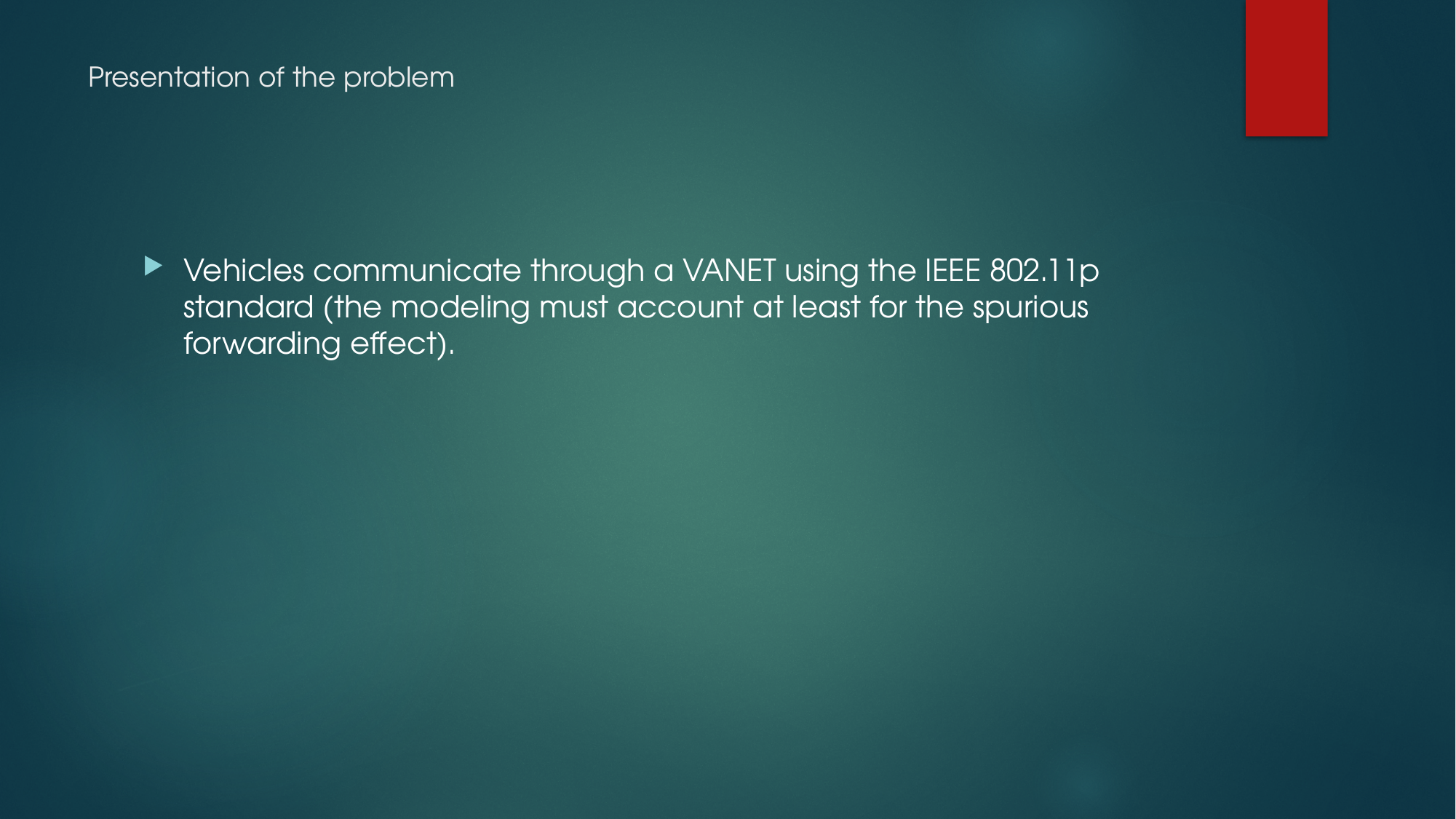

# Presentation of the problem
Vehicles communicate through a VANET using the IEEE 802.11p standard (the modeling must account at least for the spurious forwarding effect).